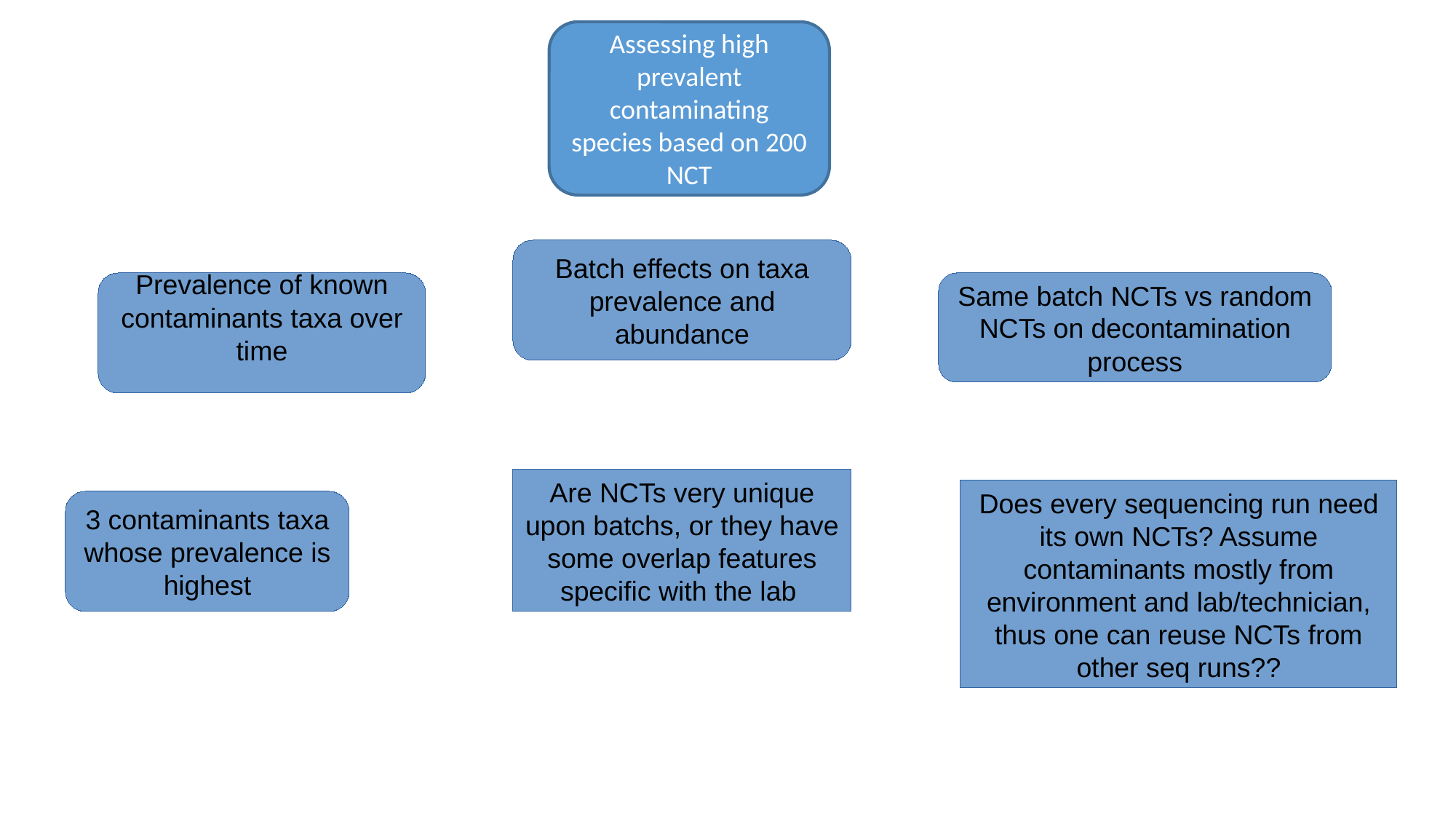

Assessing high prevalent contaminating species based on 200 NCT
Batch effects on taxa prevalence and abundance
Prevalence of known contaminants taxa over time

Same batch NCTs vs random NCTs on decontamination process
Are NCTs very unique upon batchs, or they have some overlap features specific with the lab
Does every sequencing run need its own NCTs? Assume contaminants mostly from environment and lab/technician, thus one can reuse NCTs from other seq runs??
3 contaminants taxa whose prevalence is highest